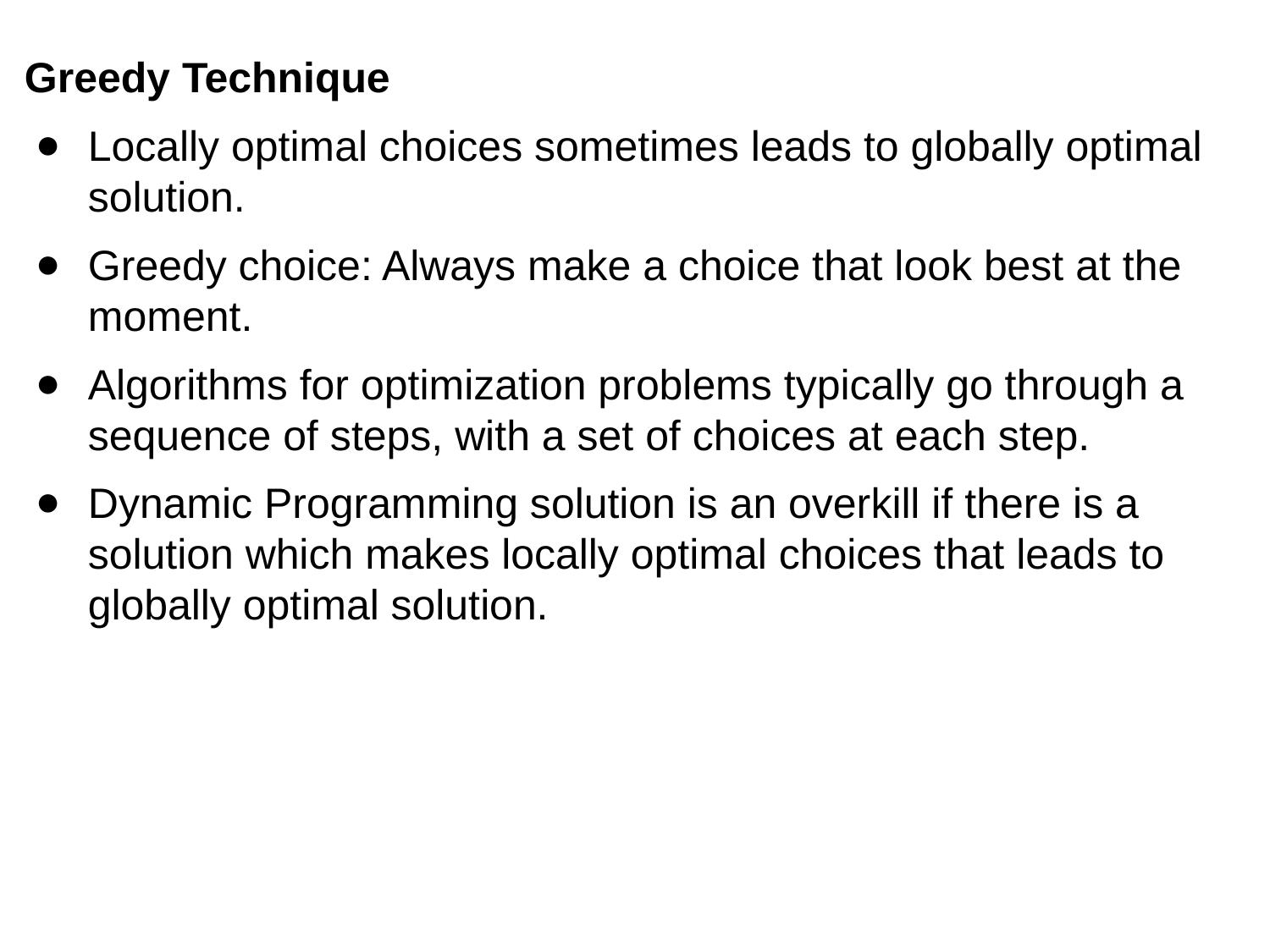

Greedy Technique
Locally optimal choices sometimes leads to globally optimal solution.
Greedy choice: Always make a choice that look best at the moment.
Algorithms for optimization problems typically go through a sequence of steps, with a set of choices at each step.
Dynamic Programming solution is an overkill if there is a solution which makes locally optimal choices that leads to globally optimal solution.